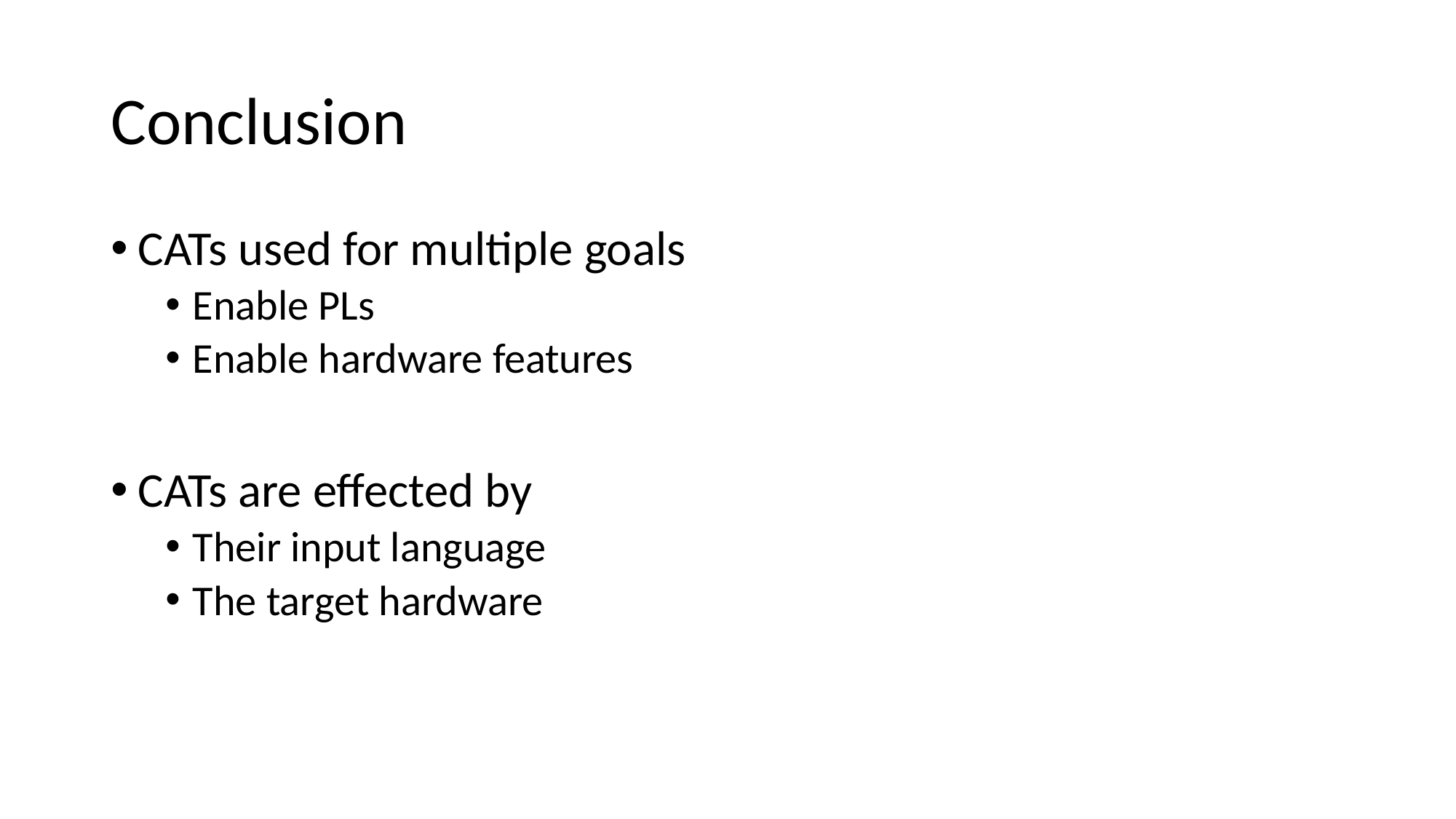

# Conclusion
CATs used for multiple goals
Enable PLs
Enable hardware features

CATs are effected by
Their input language
The target hardware